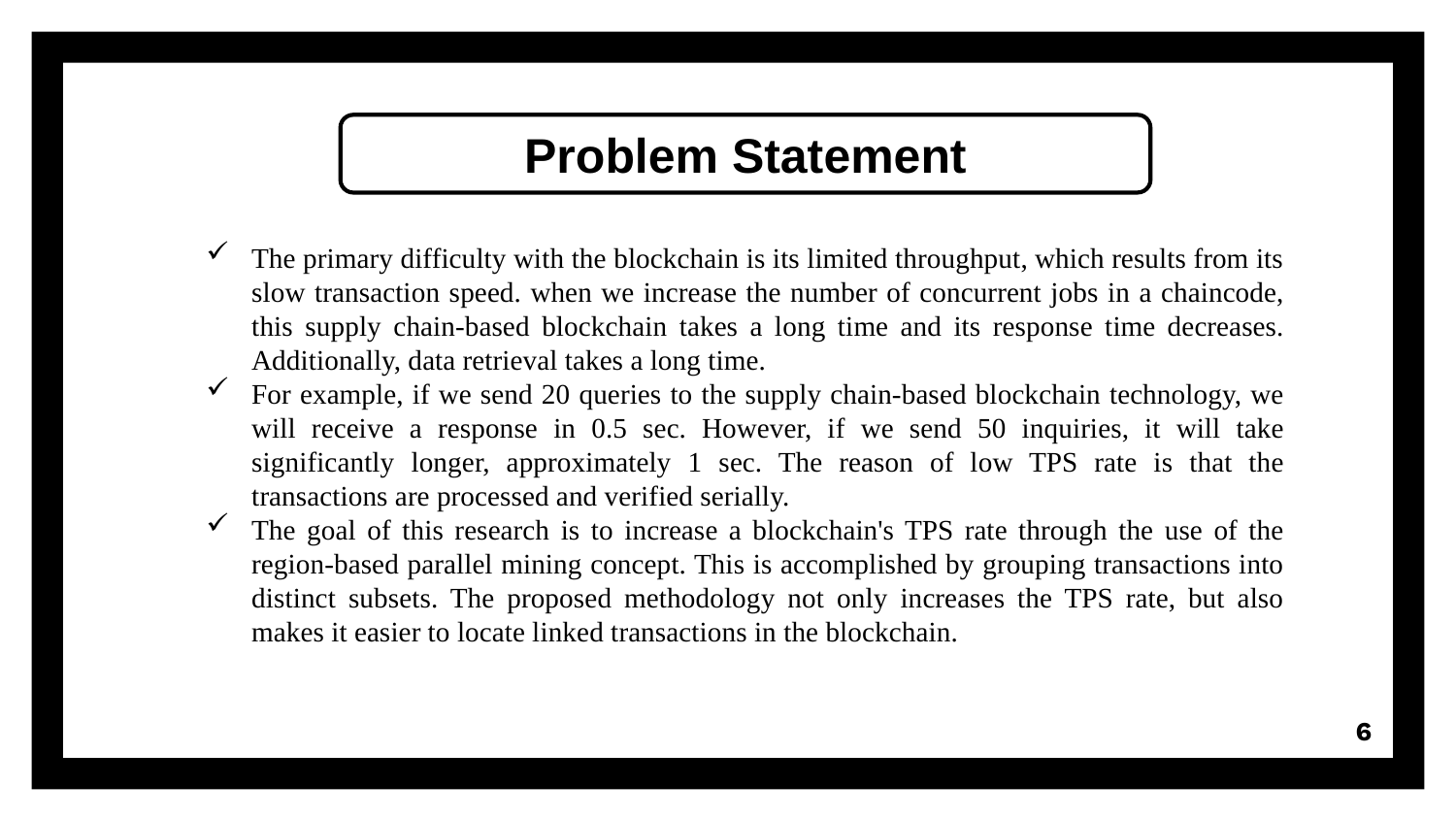

Problem Statement
The primary difficulty with the blockchain is its limited throughput, which results from its slow transaction speed. when we increase the number of concurrent jobs in a chaincode, this supply chain-based blockchain takes a long time and its response time decreases. Additionally, data retrieval takes a long time.
For example, if we send 20 queries to the supply chain-based blockchain technology, we will receive a response in 0.5 sec. However, if we send 50 inquiries, it will take significantly longer, approximately 1 sec. The reason of low TPS rate is that the transactions are processed and verified serially.
The goal of this research is to increase a blockchain's TPS rate through the use of the region-based parallel mining concept. This is accomplished by grouping transactions into distinct subsets. The proposed methodology not only increases the TPS rate, but also makes it easier to locate linked transactions in the blockchain.
6